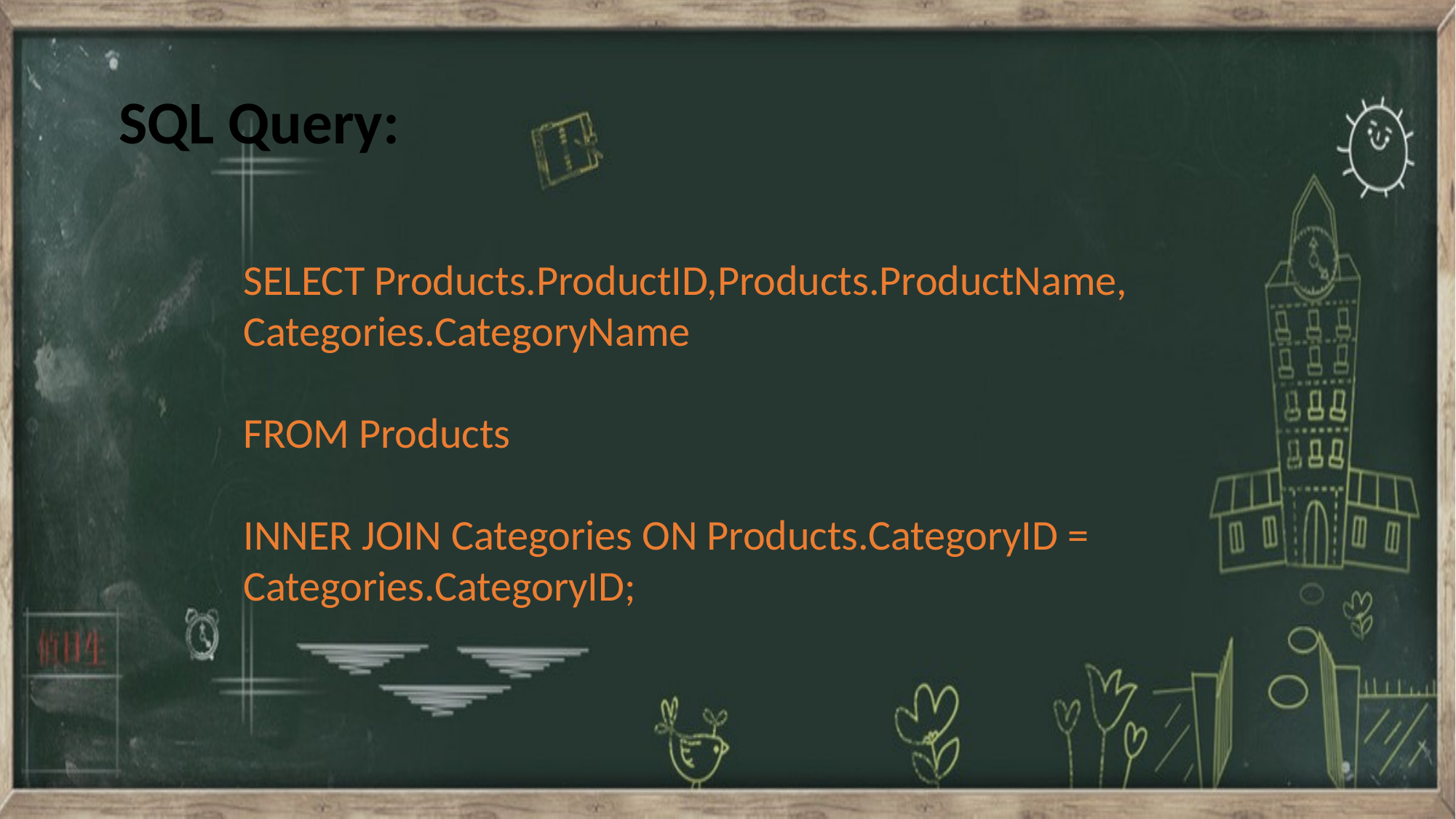

SQL Query:
SELECT Products.ProductID,Products.ProductName, Categories.CategoryName

FROM Products

INNER JOIN Categories ON Products.CategoryID = Categories.CategoryID;